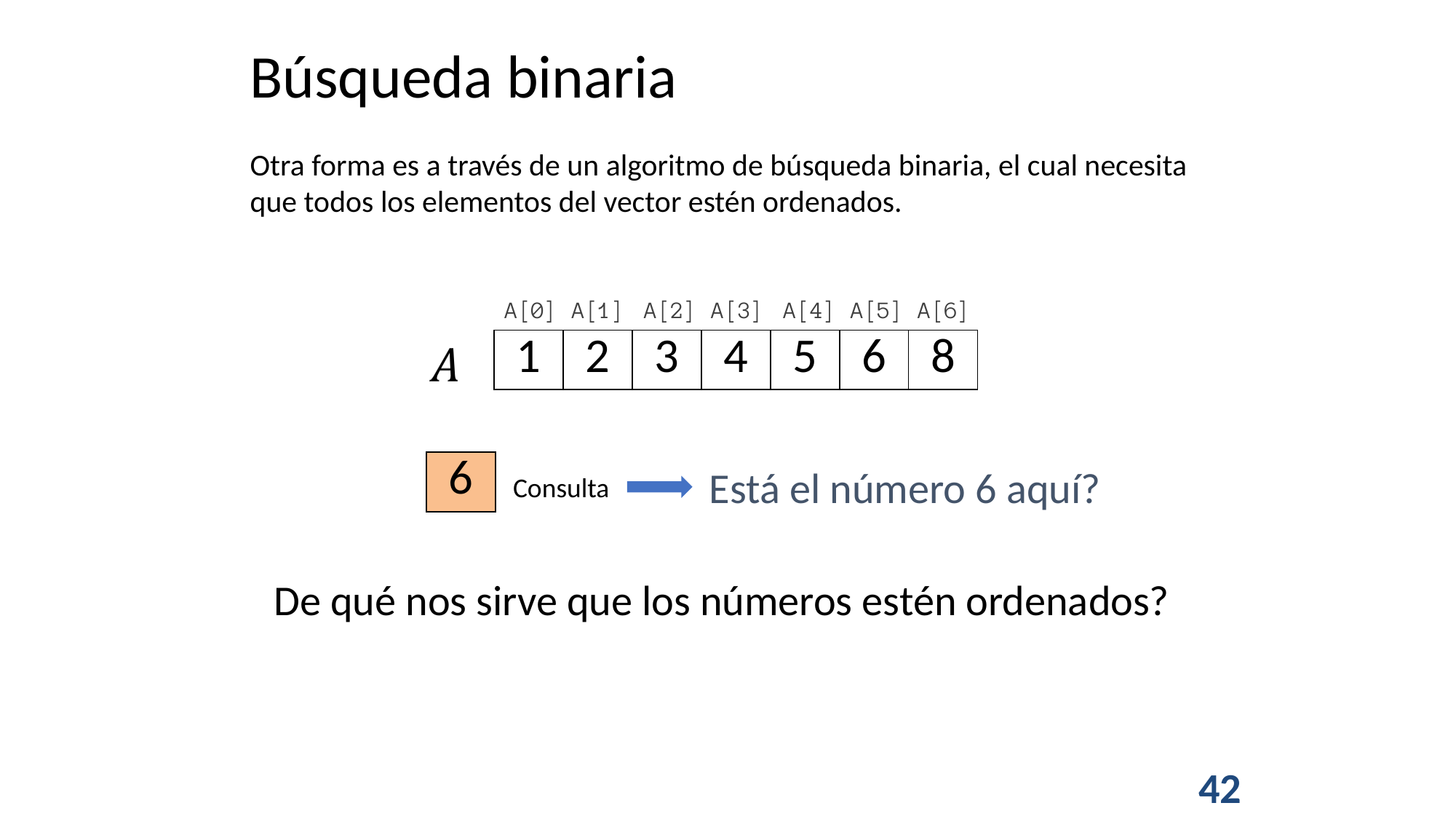

Búsqueda binaria
Otra forma es a través de un algoritmo de búsqueda binaria, el cual necesita que todos los elementos del vector estén ordenados.
A[0]
A[1]
A[2]
A[3]
A[4]
A[5]
A[6]

| 1 | 2 | 3 | 4 | 5 | 6 | 8 |
| --- | --- | --- | --- | --- | --- | --- |
| 6 |
| --- |
Está el número 6 aquí?
Consulta

De qué nos sirve que los números estén ordenados?
42